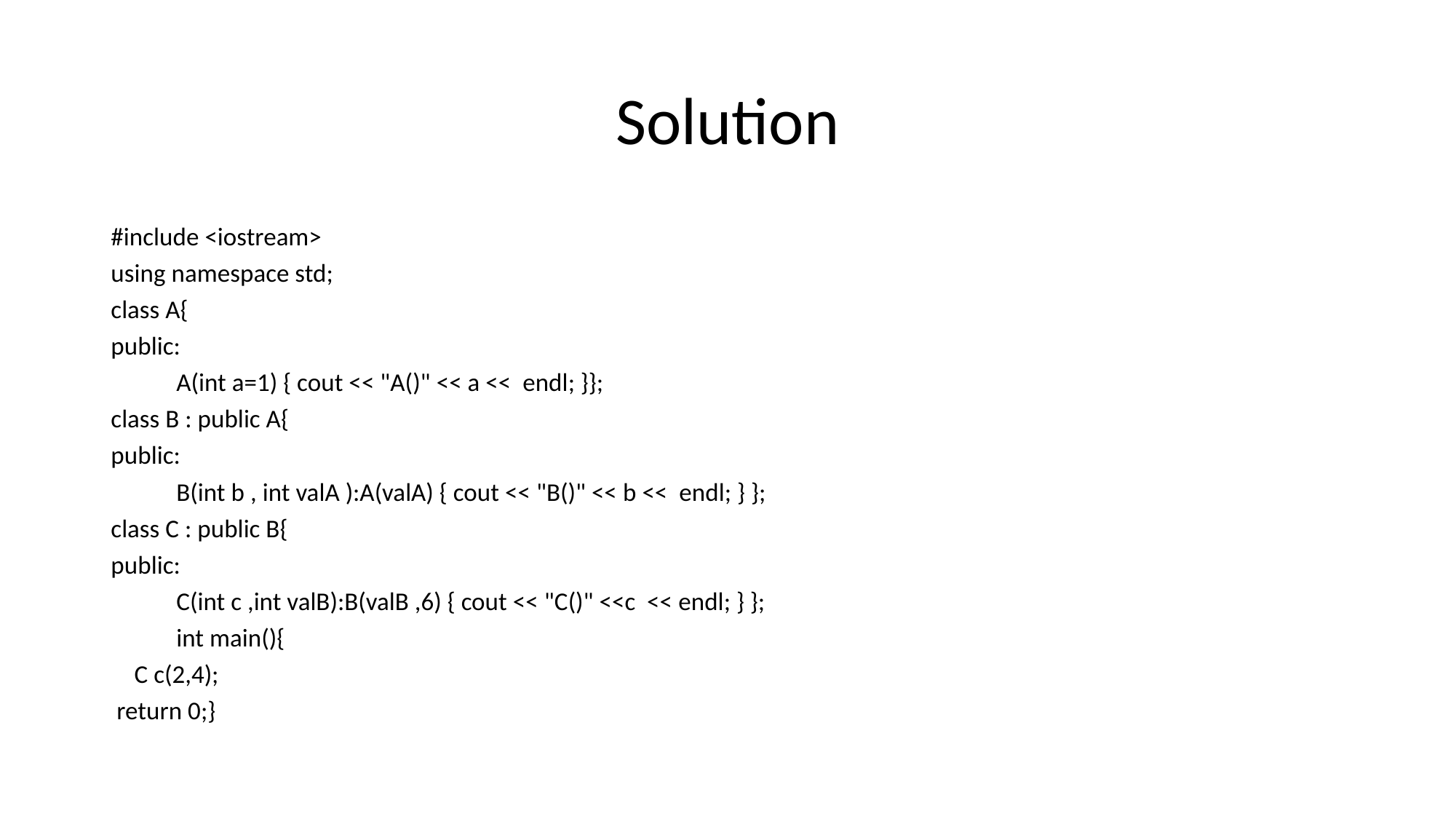

# Solution
#include <iostream>
using namespace std;
class A{
public:
	A(int a=1) { cout << "A()" << a <<  endl; }};
class B : public A{
public:
	B(int b , int valA ):A(valA) { cout << "B()" << b <<  endl; } };
class C : public B{
public:
	C(int c ,int valB):B(valB ,6) { cout << "C()" <<c  << endl; } };
	int main(){
    C c(2,4);
 return 0;}